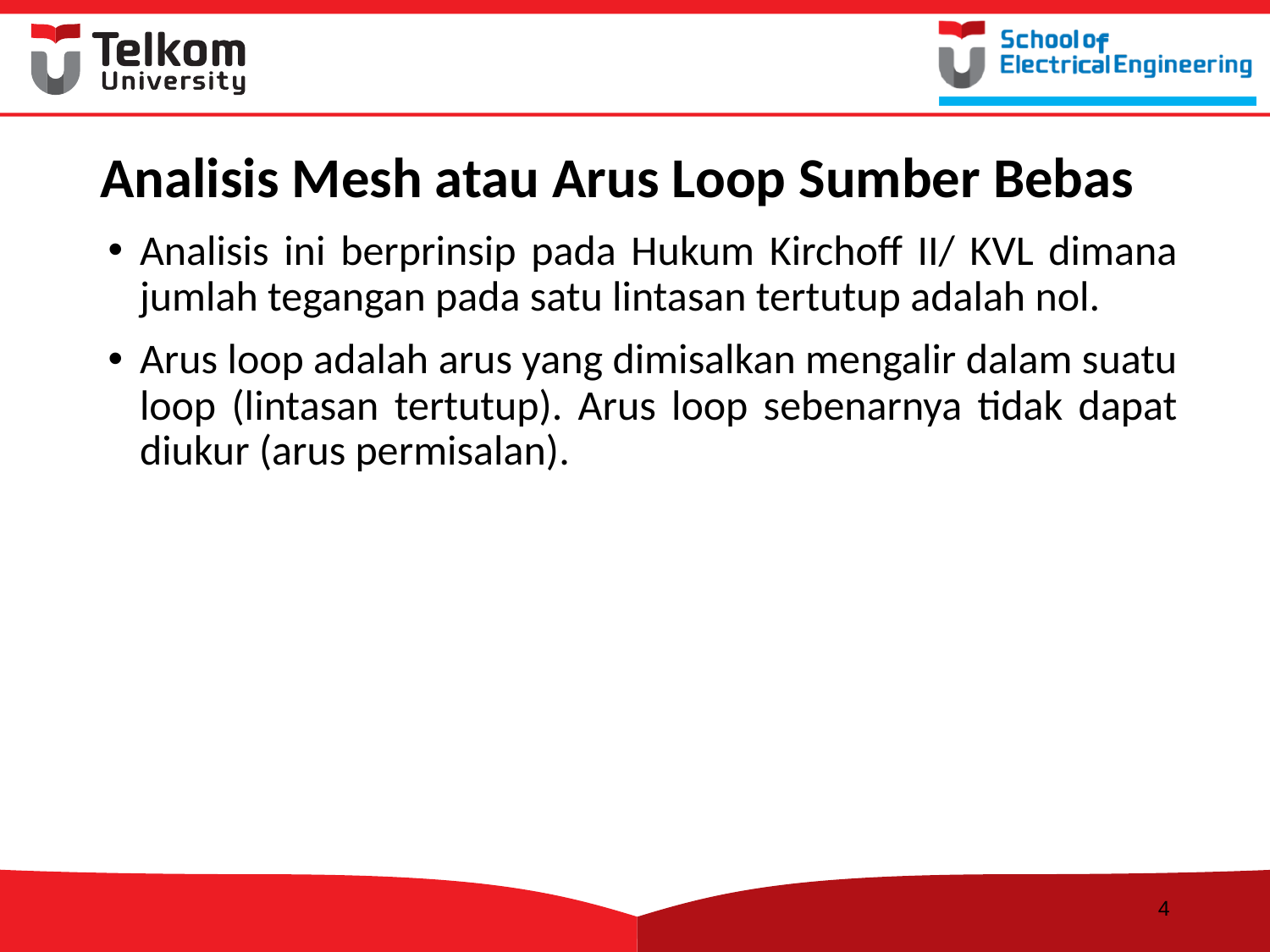

# Analisis Mesh atau Arus Loop Sumber Bebas
Analisis ini berprinsip pada Hukum Kirchoff II/ KVL dimana jumlah tegangan pada satu lintasan tertutup adalah nol.
Arus loop adalah arus yang dimisalkan mengalir dalam suatu loop (lintasan tertutup). Arus loop sebenarnya tidak dapat diukur (arus permisalan).
4